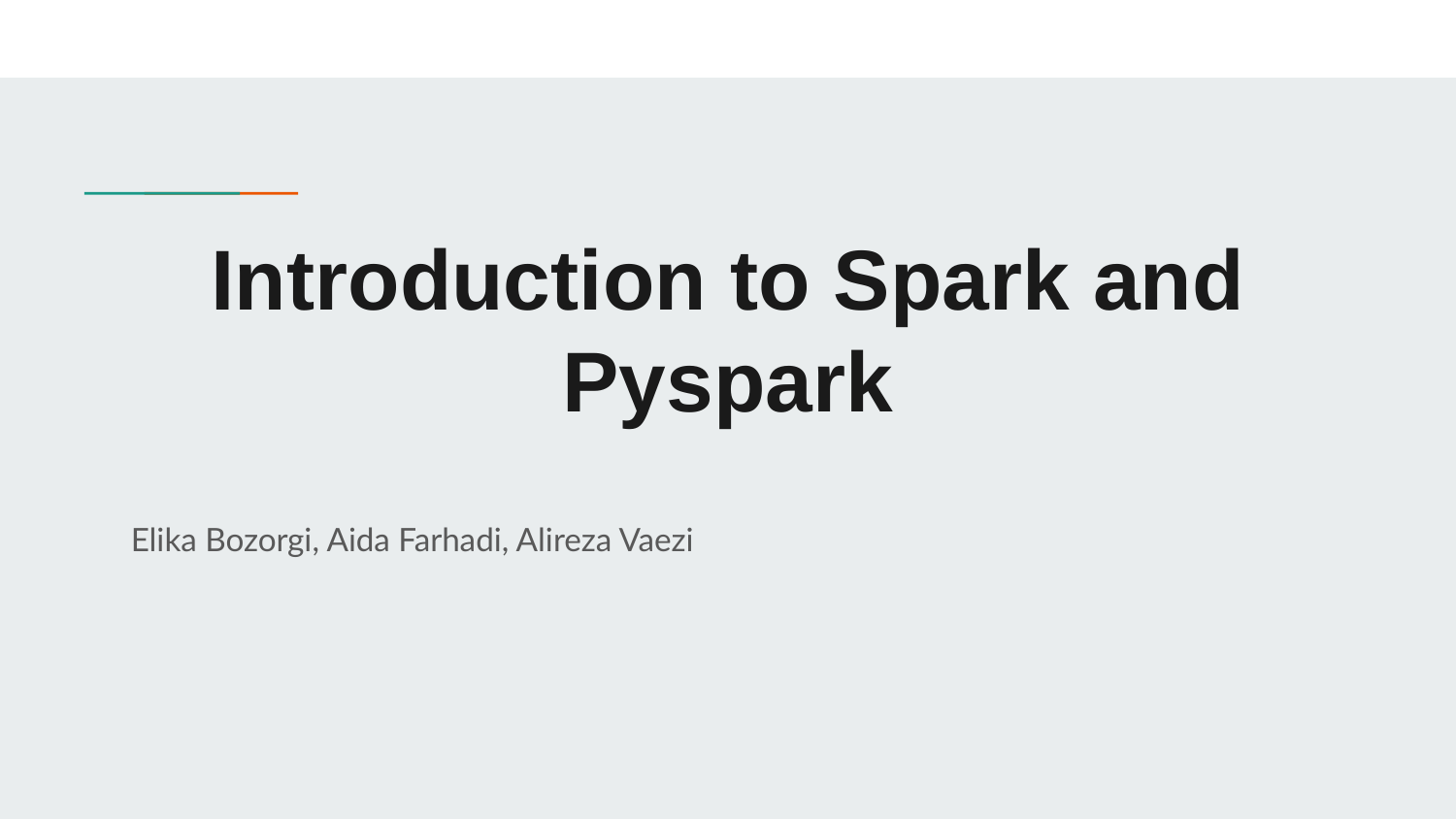

# Introduction to Spark and Pyspark
Elika Bozorgi, Aida Farhadi, Alireza Vaezi